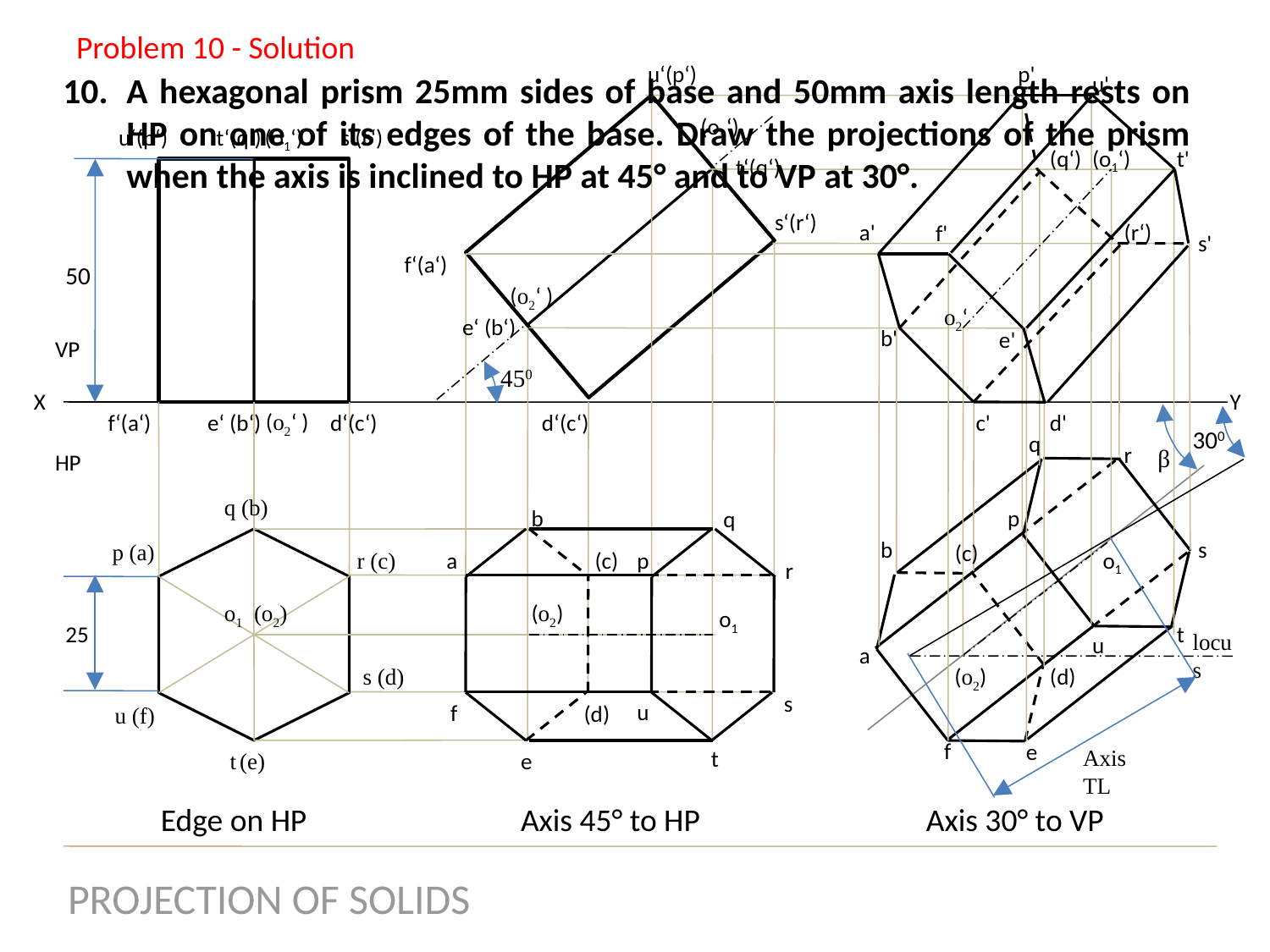

Problem 10 - Solution
u‘(p‘)

p'
A hexagonal prism 25mm sides of base and 50mm axis length rests on HP on one of its edges of the base. Draw the projections of the prism when the axis is inclined to HP at 45° and to VP at 30°.
u'
(o1‘)
u‘(p‘)

t‘(q‘)

(o1‘)
s‘(r‘)

(q‘)
(o1‘)
t'
t‘(q‘)

s‘(r‘)

a'
(r‘)
f'
s'
f‘(a‘)

50
(o2‘ )
o2‘
e‘ (b‘)

b'
e'

VP

HP

450
X
Y
(o2‘ )
f‘(a‘)

e‘ (b‘)

d‘(c‘)

d‘(c‘)

c'
d'
300
q
r
β
q (b)

b
p
q
b
s
p (a)

(c)

 r (c)

a
(c)
p
o1
r
o1  (o2)

(o2)
o1
25
t
locus

u
a
  s (d)

(o2)
(d)
s
u
f
(d)
u (f)
f
e
Axis TL

t
 t (e)

e
Edge on HP
Axis 45° to HP
Axis 30° to VP
PROJECTION OF SOLIDS